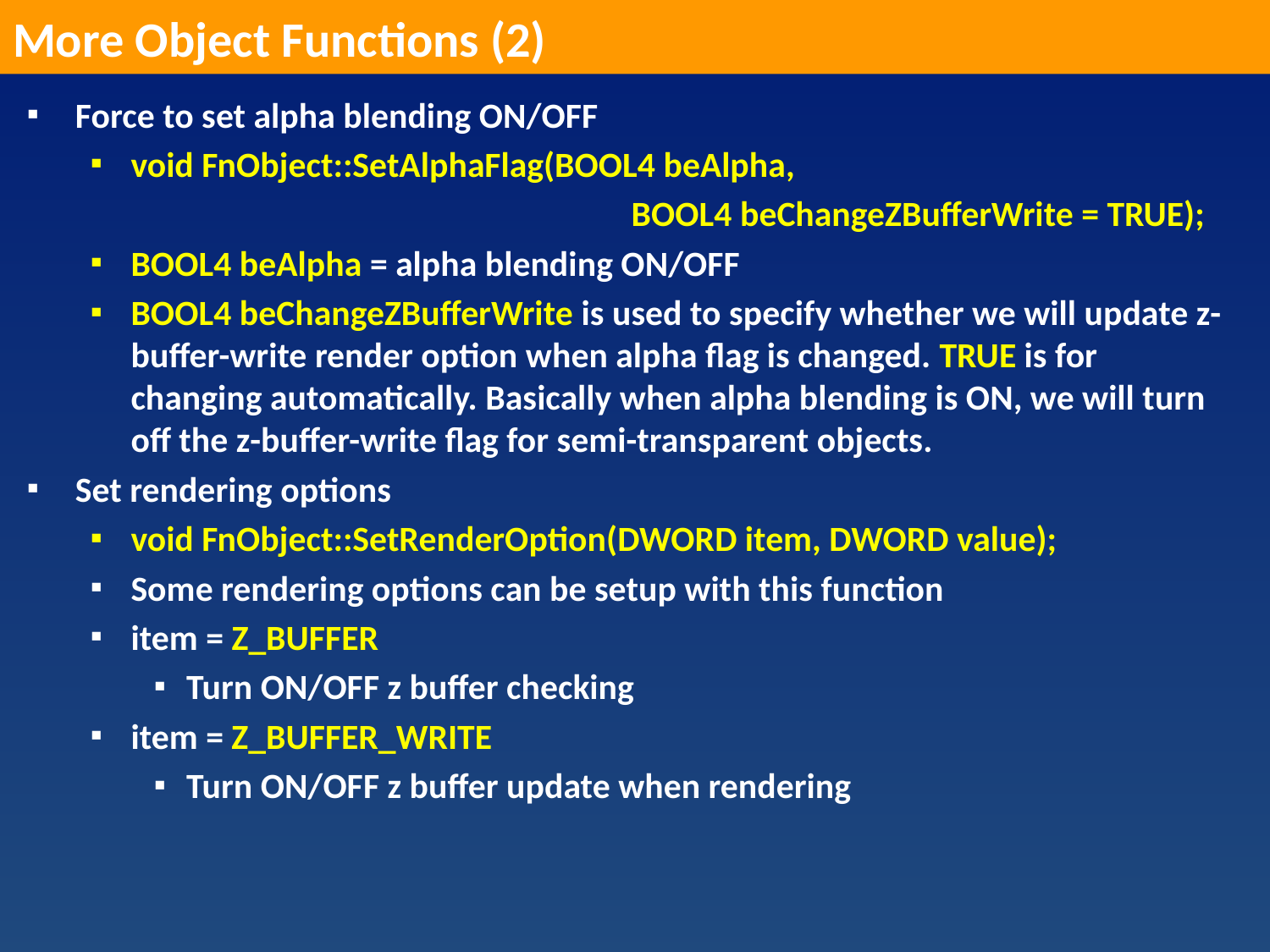

More Object Functions (2)
Force to set alpha blending ON/OFF
void FnObject::SetAlphaFlag(BOOL4 beAlpha,
				    BOOL4 beChangeZBufferWrite = TRUE);
BOOL4 beAlpha = alpha blending ON/OFF
BOOL4 beChangeZBufferWrite is used to specify whether we will update z-buffer-write render option when alpha flag is changed. TRUE is for changing automatically. Basically when alpha blending is ON, we will turn off the z-buffer-write flag for semi-transparent objects.
Set rendering options
void FnObject::SetRenderOption(DWORD item, DWORD value);
Some rendering options can be setup with this function
item = Z_BUFFER
Turn ON/OFF z buffer checking
item = Z_BUFFER_WRITE
Turn ON/OFF z buffer update when rendering